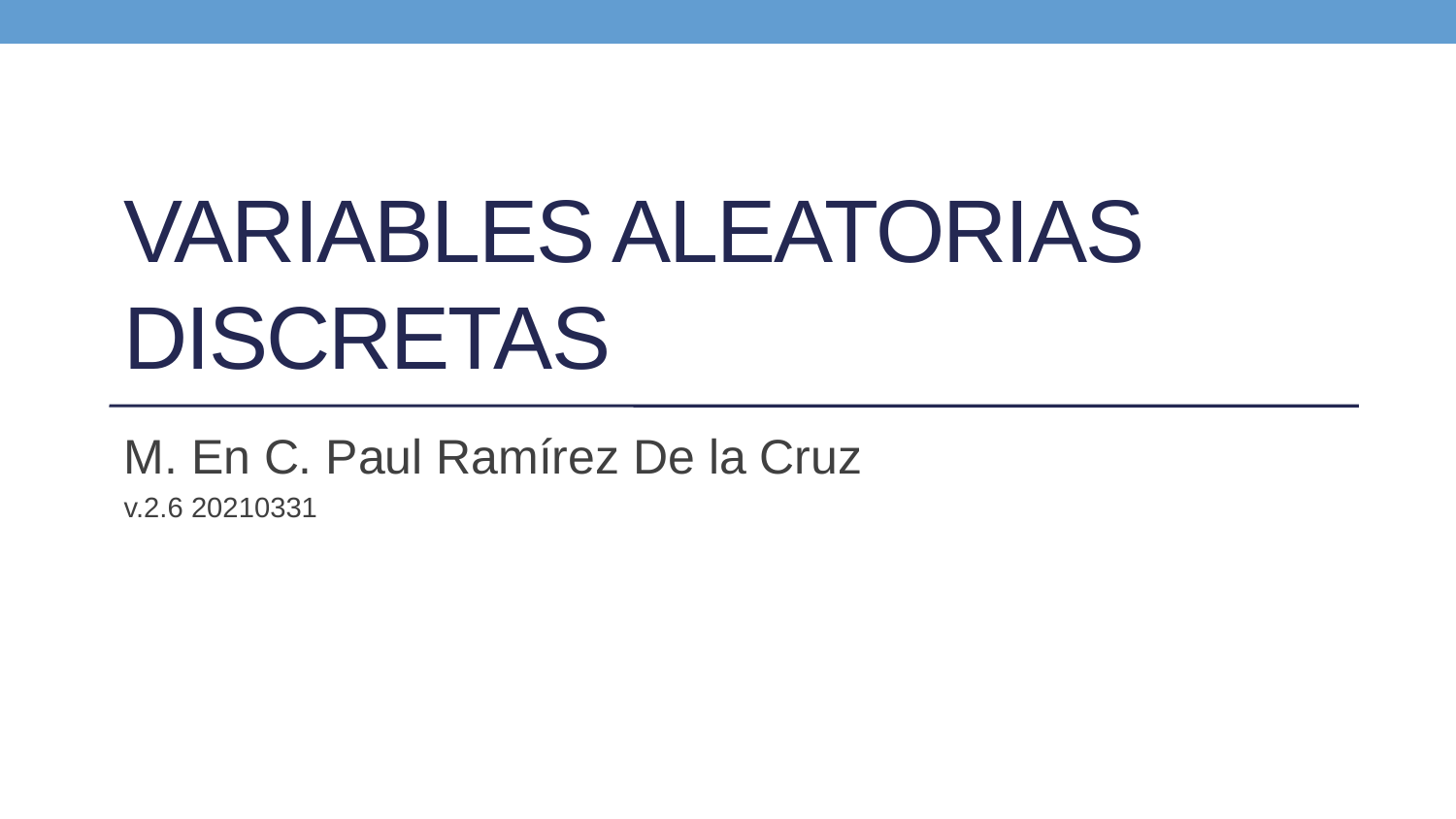

# Variables aleatorias discretas
M. En C. Paul Ramírez De la Cruz
v.2.6 20210331